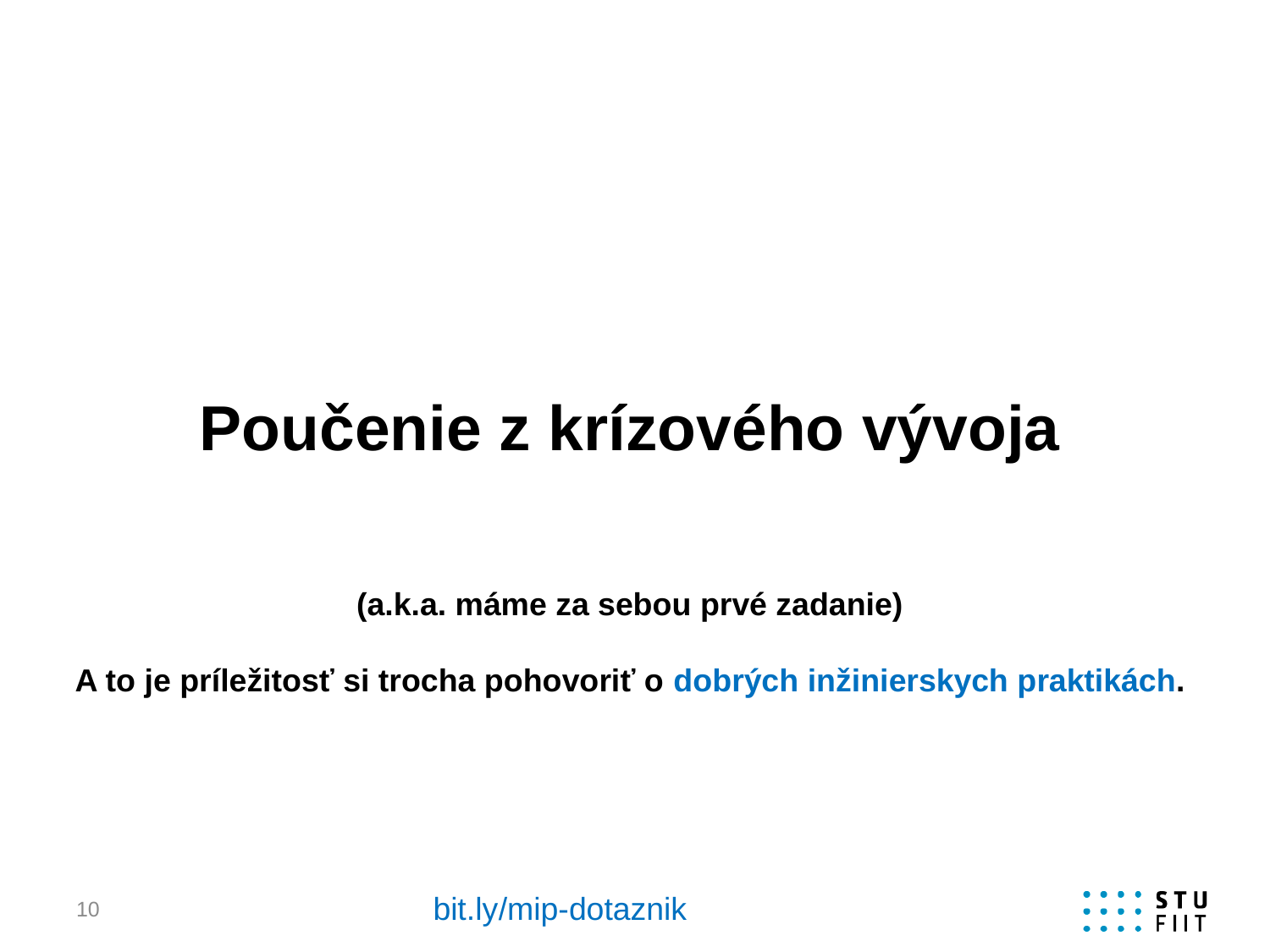

# Poučenie z krízového vývoja
(a.k.a. máme za sebou prvé zadanie)

A to je príležitosť si trocha pohovoriť o dobrých inžinierskych praktikách.
bit.ly/mip-dotaznik
10